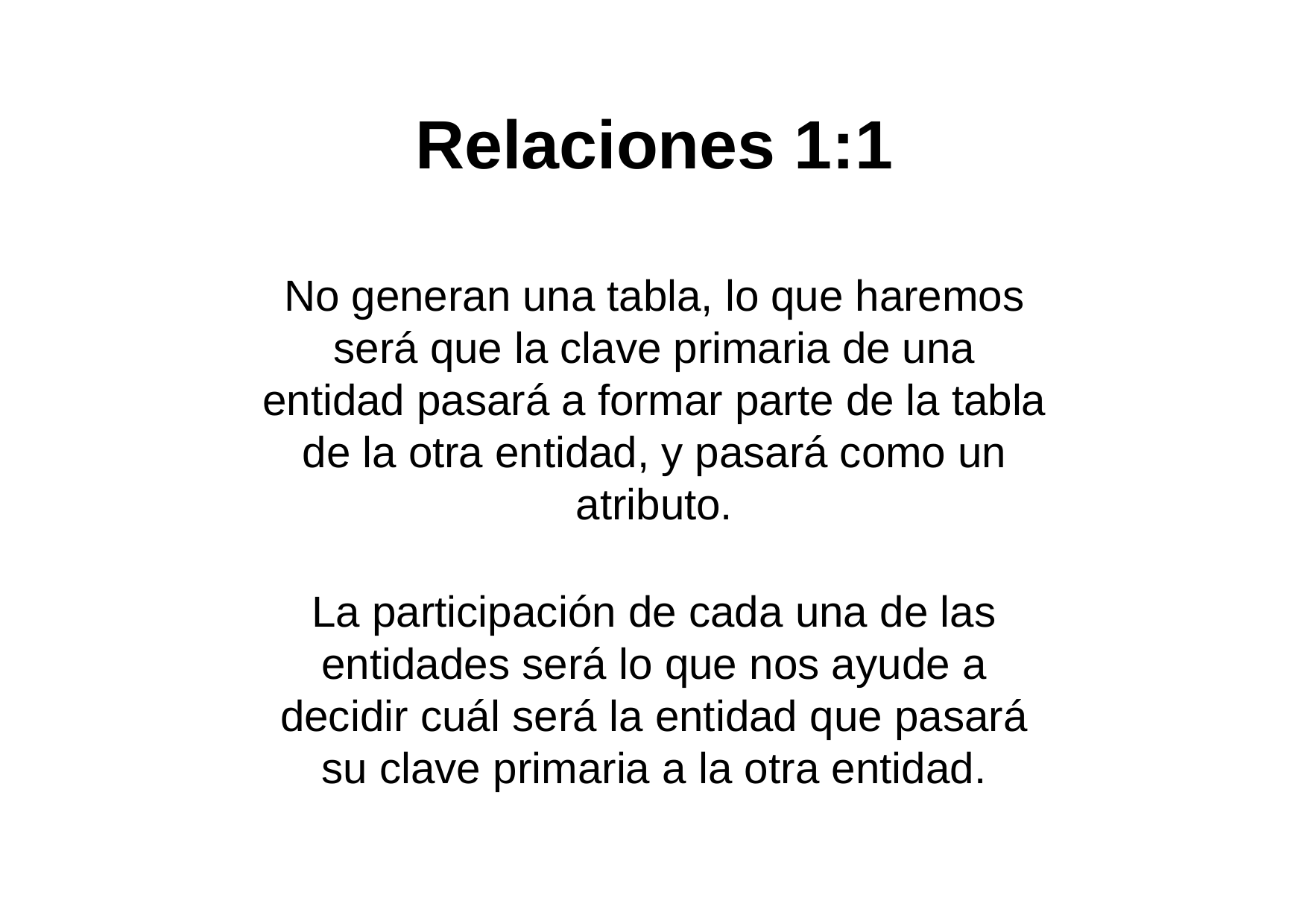

# Relaciones 1:1
No generan una tabla, lo que haremos será que la clave primaria de una entidad pasará a formar parte de la tabla de la otra entidad, y pasará como un atributo.

La participación de cada una de las entidades será lo que nos ayude a decidir cuál será la entidad que pasará su clave primaria a la otra entidad.